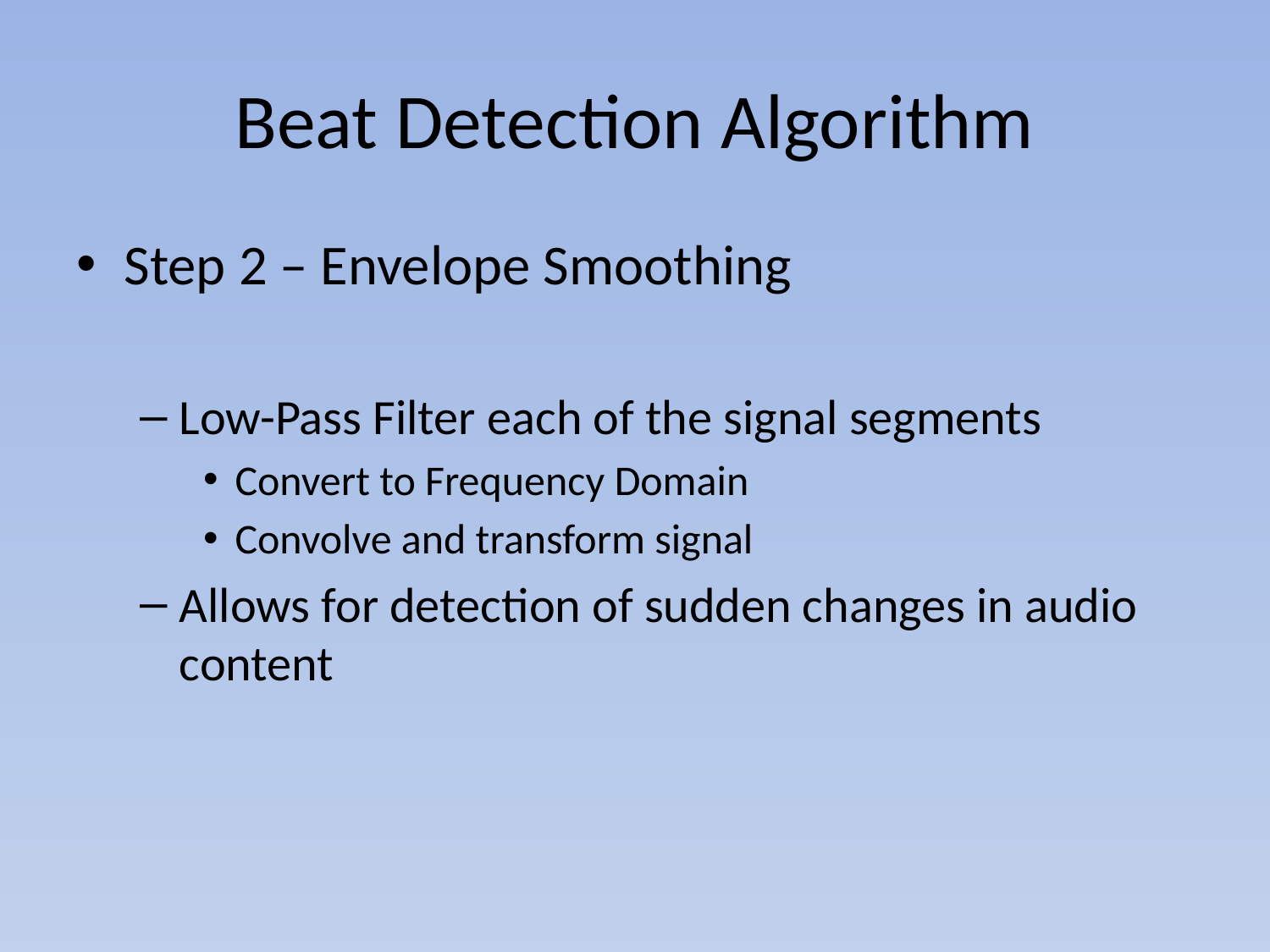

# Beat Detection Algorithm
Step 2 – Envelope Smoothing

Low-Pass Filter each of the signal segments
Convert to Frequency Domain
Convolve and transform signal
Allows for detection of sudden changes in audio content